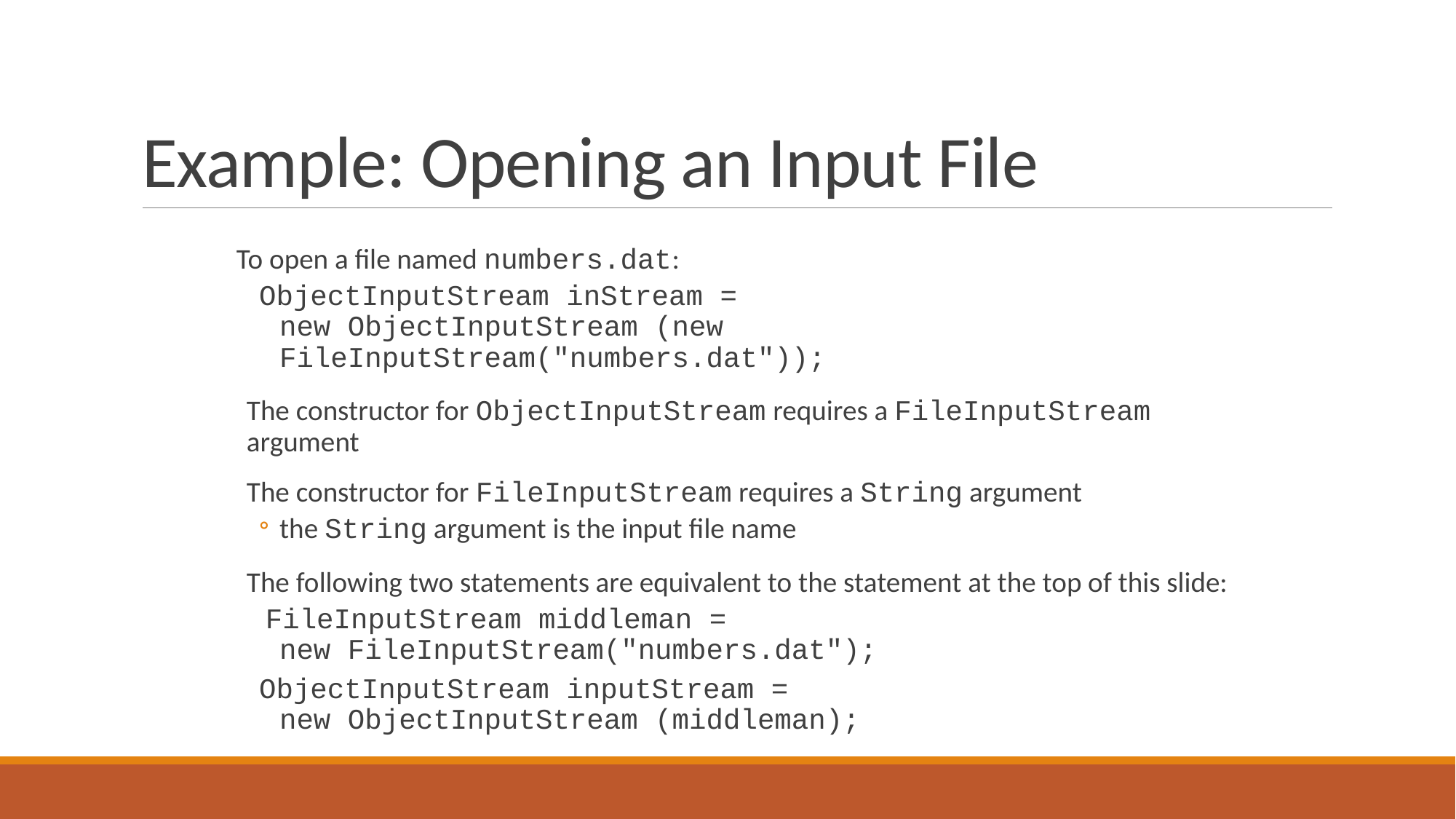

# Example: Opening an Input File

To open a file named numbers.dat:
ObjectInputStream inStream =
new ObjectInputStream (new FileInputStream("numbers.dat"));
The constructor for ObjectInputStream requires a FileInputStream argument
The constructor for FileInputStream requires a String argument
the String argument is the input file name
The following two statements are equivalent to the statement at the top of this slide:
 FileInputStream middleman =
new FileInputStream("numbers.dat");
ObjectInputStream inputStream =
new ObjectInputStream (middleman);